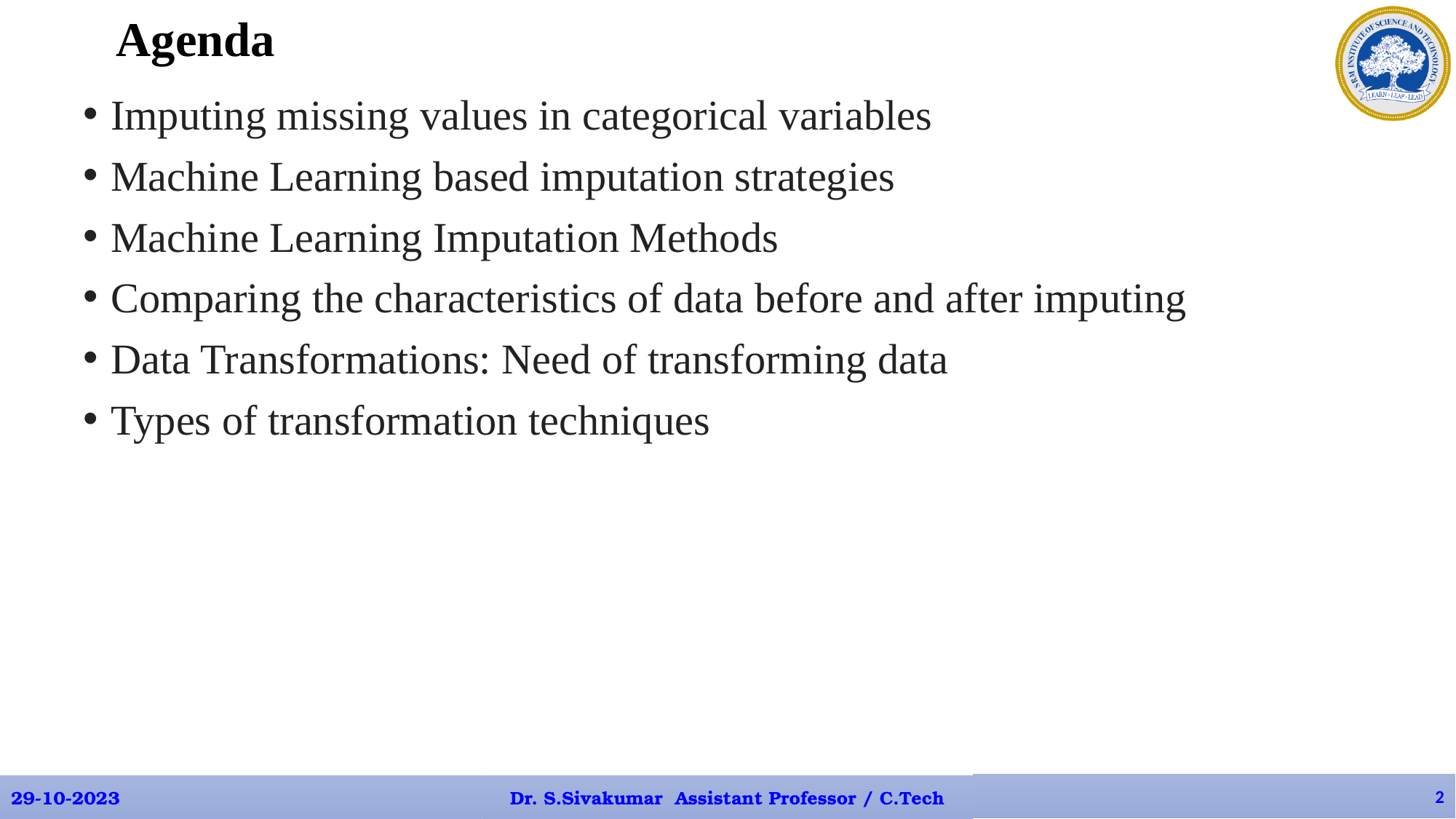

Agenda
Imputing missing values in categorical variables
Machine Learning based imputation strategies
Machine Learning Imputation Methods
Comparing the characteristics of data before and after imputing
Data Transformations: Need of transforming data
Types of transformation techniques

2
29-10-2023
Dr. S.Sivakumar  Assistant Professor / C.Tech